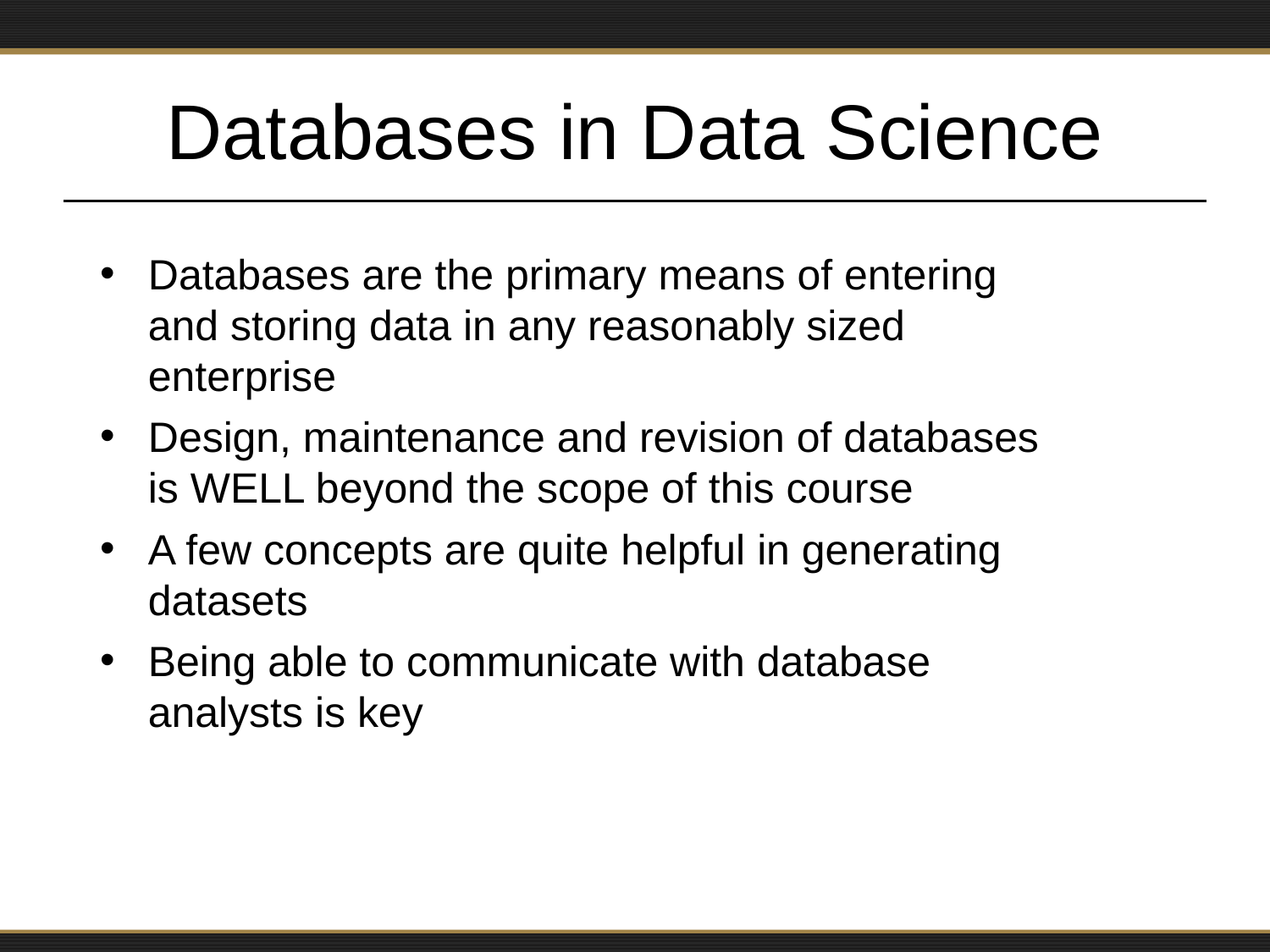

# Databases in Data Science
Databases are the primary means of entering and storing data in any reasonably sized enterprise
Design, maintenance and revision of databases is WELL beyond the scope of this course
A few concepts are quite helpful in generating datasets
Being able to communicate with database analysts is key